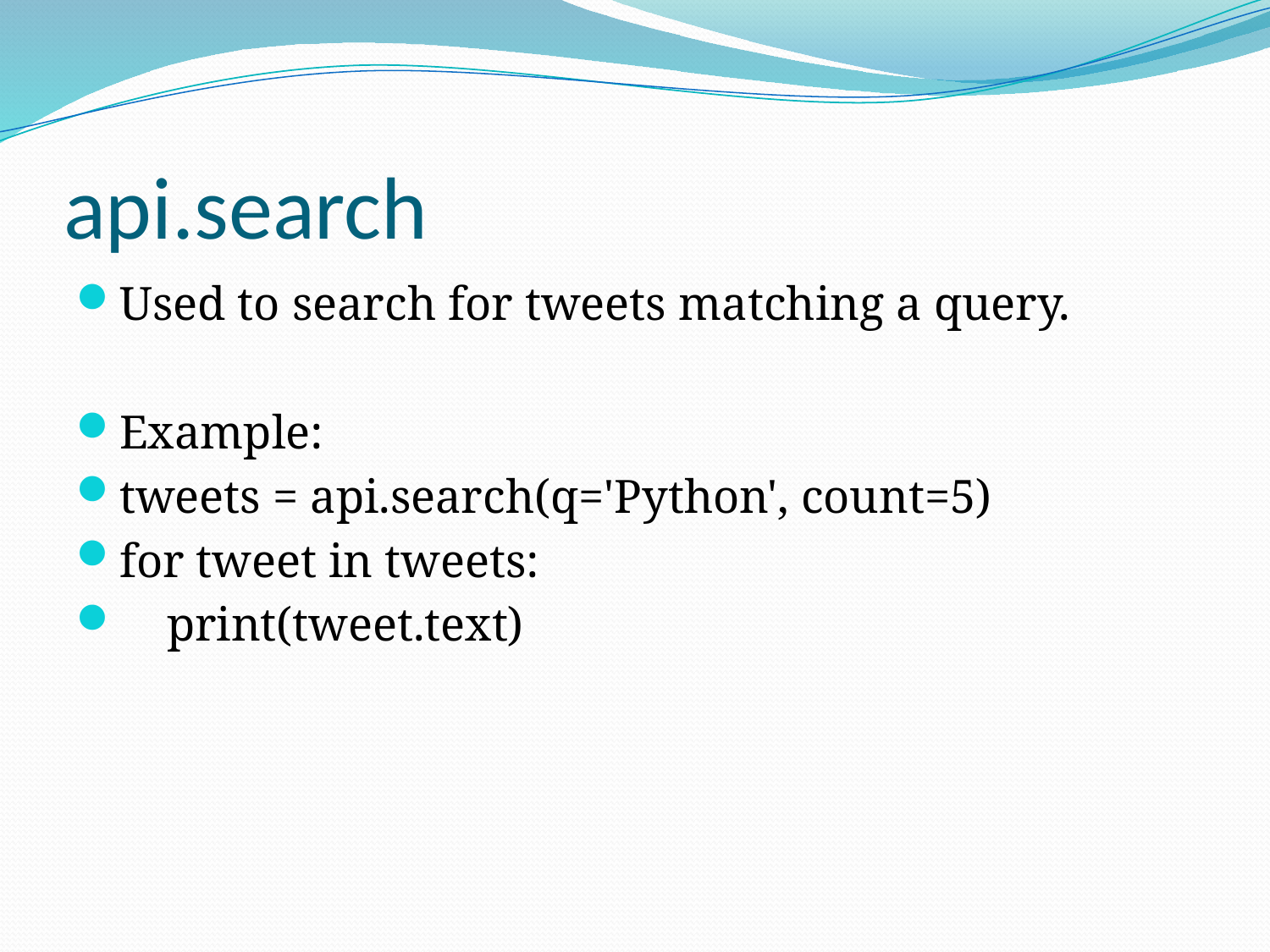

# api.search
Used to search for tweets matching a query.

Example:
tweets = api.search(q='Python', count=5)
for tweet in tweets:
    print(tweet.text)